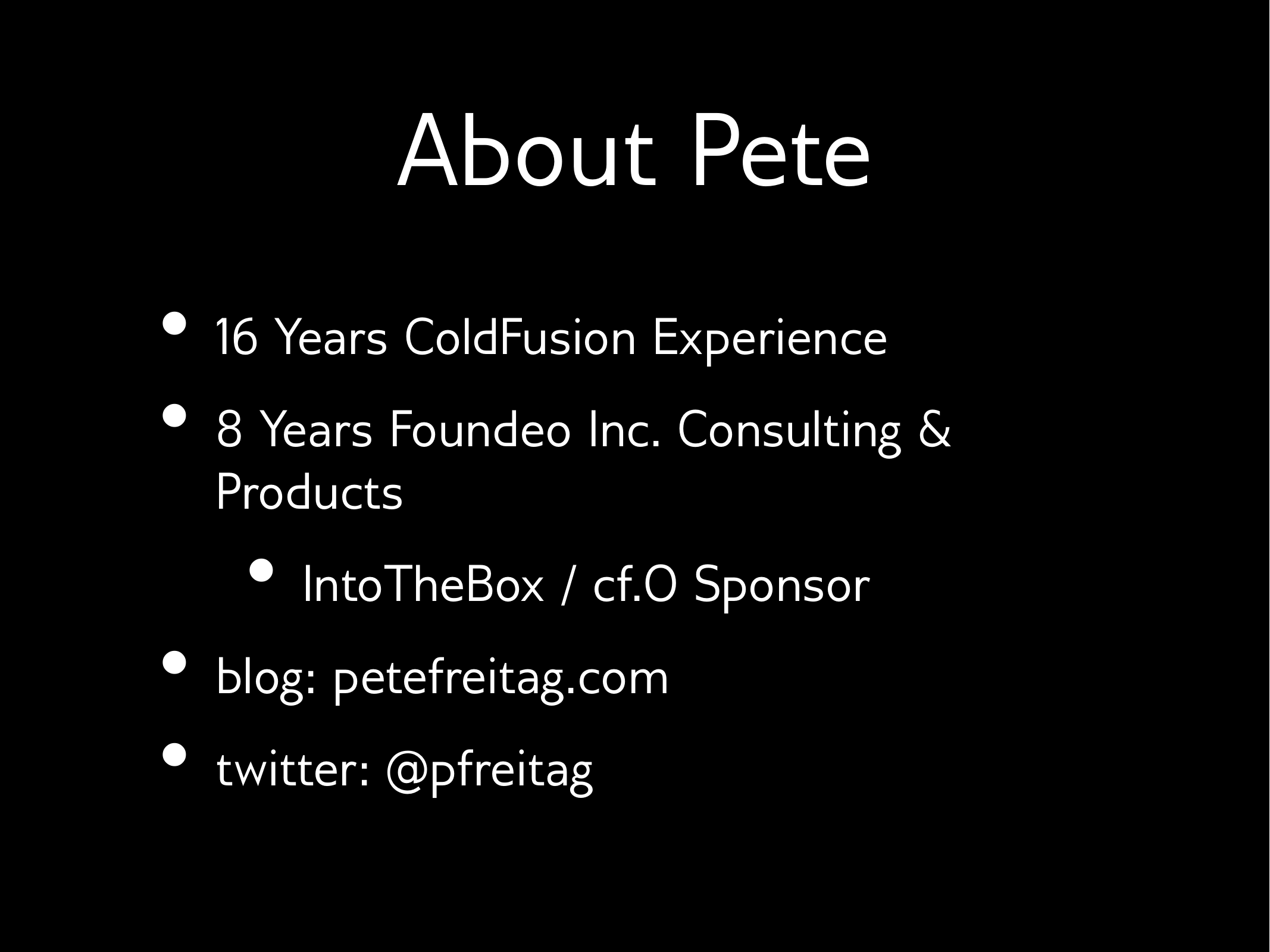

# About Pete
16 Years ColdFusion Experience
8 Years Foundeo Inc. Consulting & Products
IntoTheBox / cf.O Sponsor
blog: petefreitag.com
twitter: @pfreitag